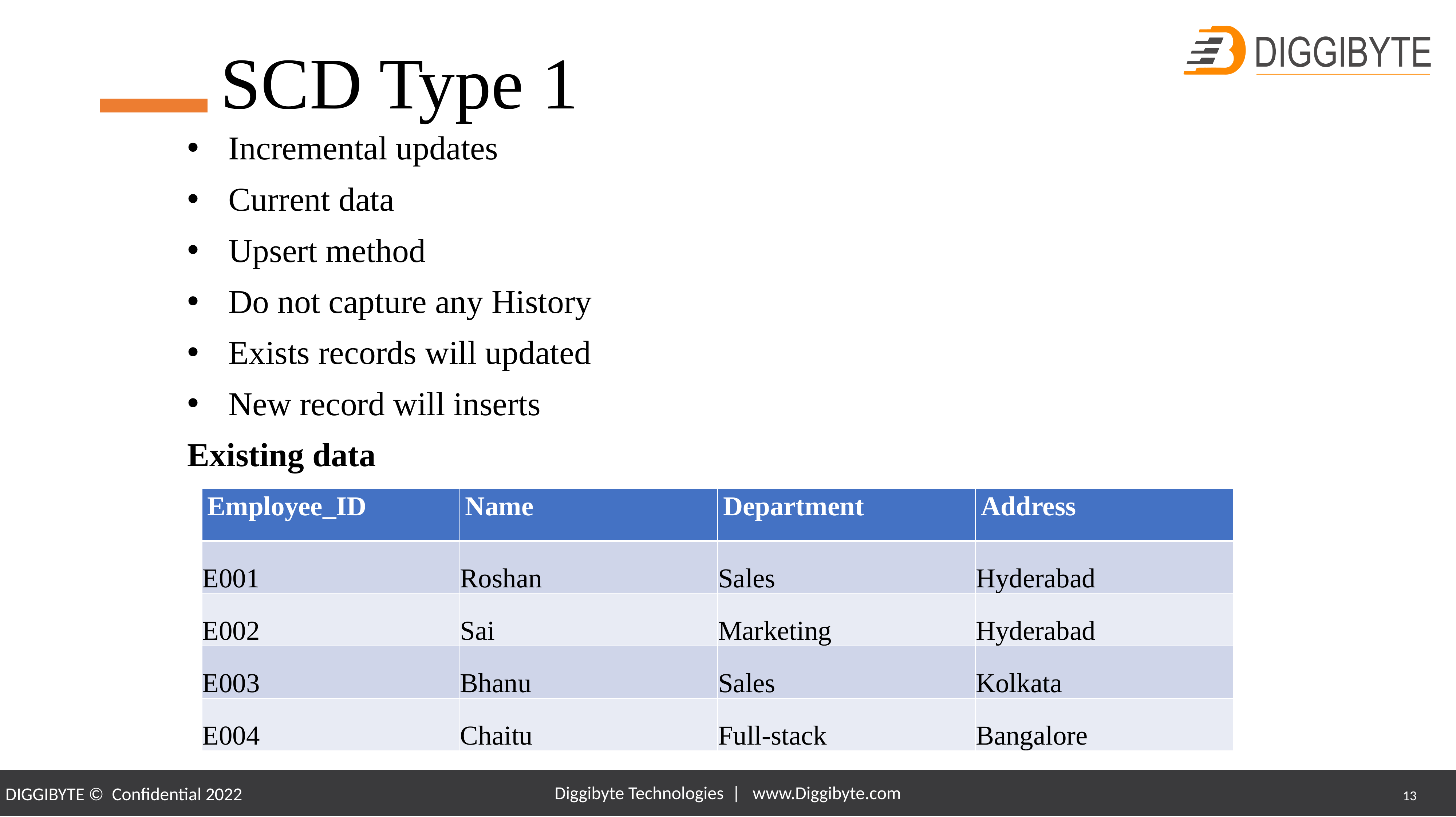

# SCD Type 1
Incremental updates
Current data
Upsert method
Do not capture any History
Exists records will updated
New record will inserts
Existing data

| Employee\_ID | Name | Department | Address |
| --- | --- | --- | --- |
| E001 | Roshan | Sales | Hyderabad |
| E002 | Sai | Marketing | Hyderabad |
| E003 | Bhanu | Sales | Kolkata |
| E004 | Chaitu | Full-stack | Bangalore |
Diggibyte Technologies  |   www.Diggibyte.com
13